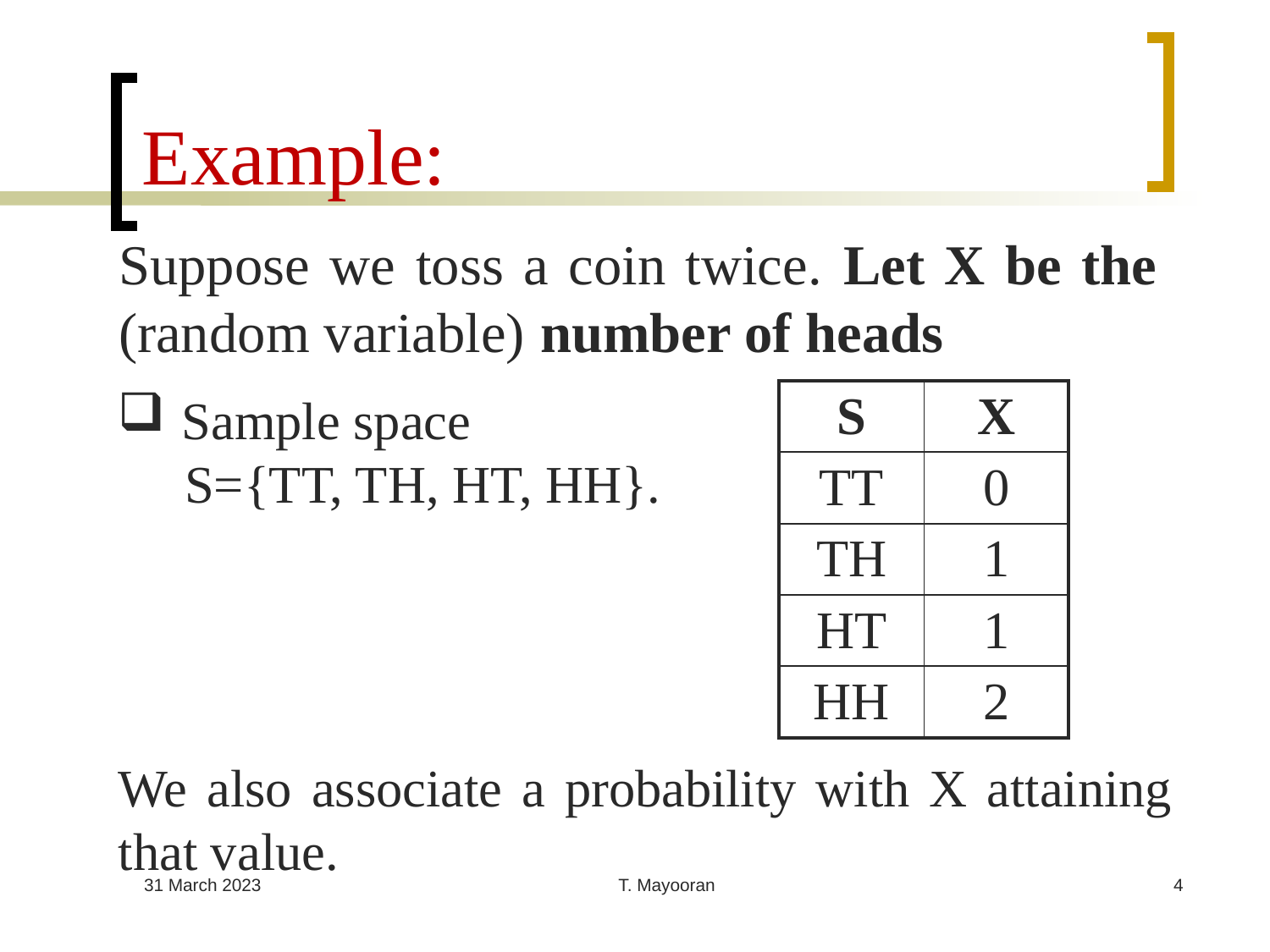

# Example:
Suppose we toss a coin twice. Let X be the (random variable) number of heads
| S | X |
| --- | --- |
| TT | 0 |
| TH | 1 |
| HT | 1 |
| HH | 2 |
Sample space
S={TT, TH, HT, HH}.
We also associate a probability with X attaining that value.
31 March 2023
T. Mayooran
4